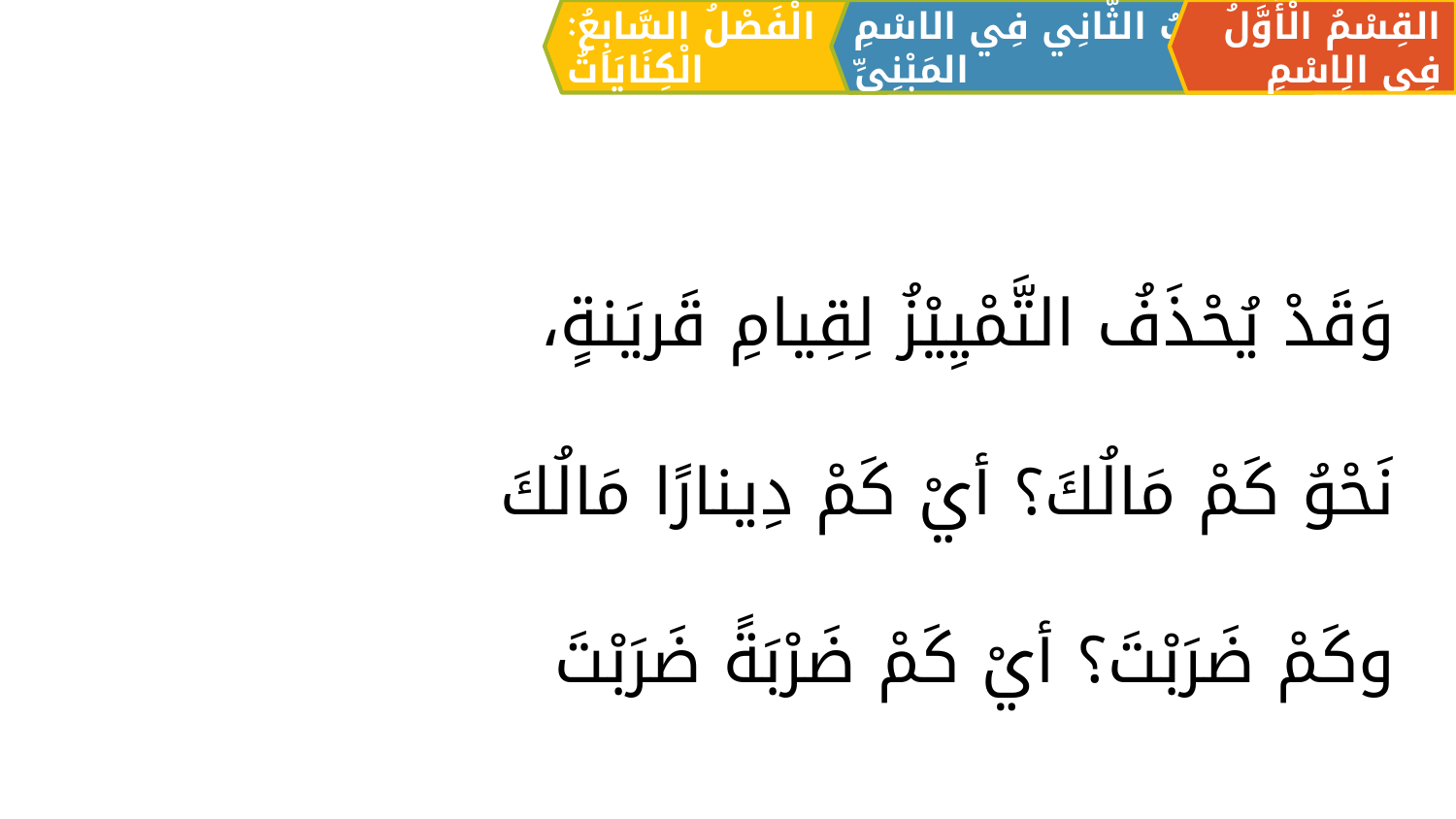

الْفَصْلُ السَّابِعُ: الْكِنَايَاتُ
القِسْمُ الْأَوَّلُ فِي الِاسْمِ
اَلبَابُ الثَّانِي فِي الاسْمِ المَبْنِيِّ
وَقَدْ يُحْذَفُ التَّمْيِيْزُ لِقِيامِ قَريَنةٍ،
	نَحْوُ كَمْ مَالُكَ؟ أيْ كَمْ دِينارًا مَالُكَ
	وكَمْ ضَرَبْتَ؟ أيْ كَمْ ضَرْبَةً ضَرَبْتَ